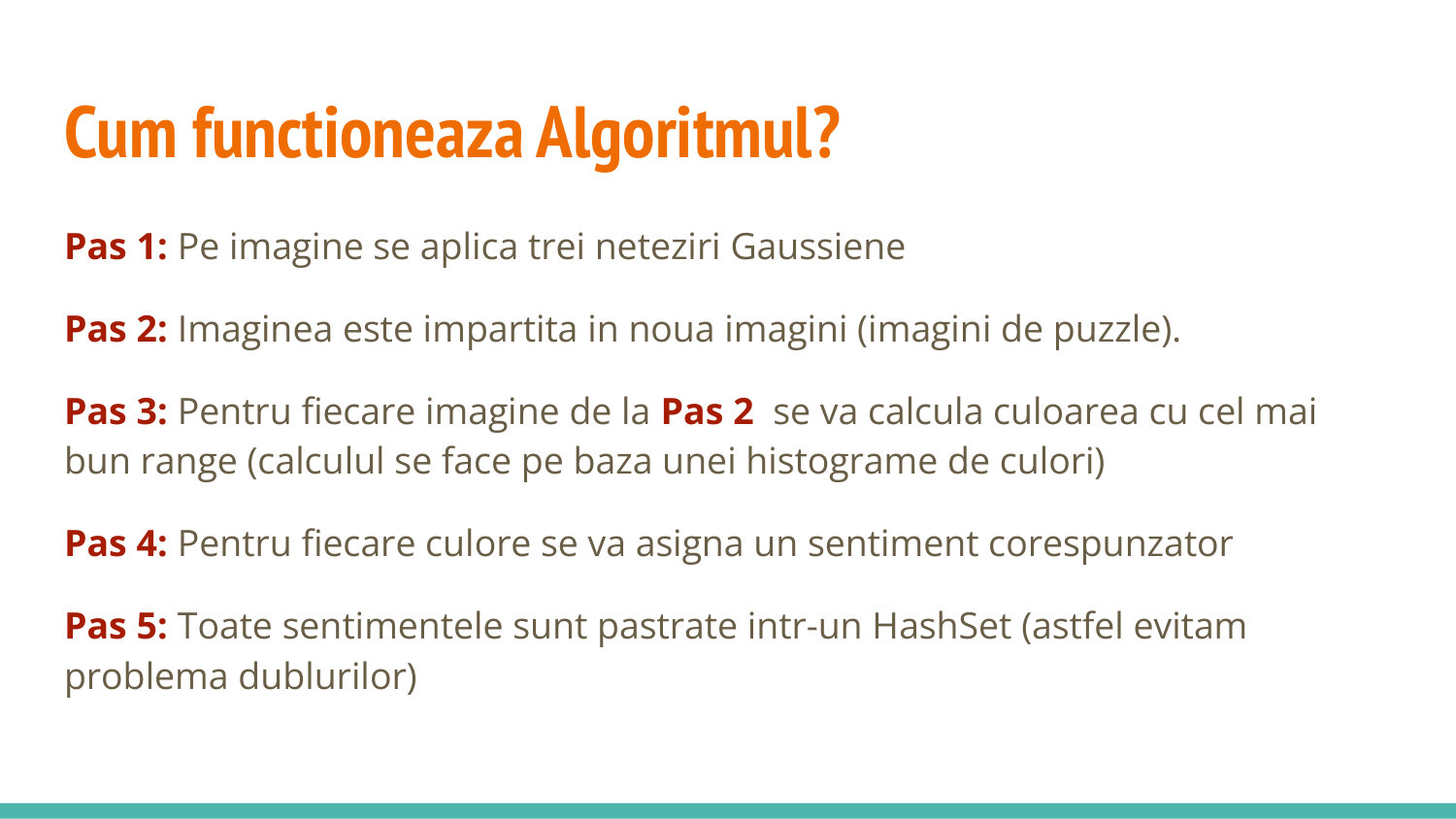

# Cum functioneaza Algoritmul?
Pas 1: Pe imagine se aplica trei neteziri Gaussiene
Pas 2: Imaginea este impartita in noua imagini (imagini de puzzle).
Pas 3: Pentru fiecare imagine de la Pas 2  se va calcula culoarea cu cel mai bun range (calculul se face pe baza unei histograme de culori)
Pas 4: Pentru fiecare culore se va asigna un sentiment corespunzator
Pas 5: Toate sentimentele sunt pastrate intr-un HashSet (astfel evitam problema dublurilor)